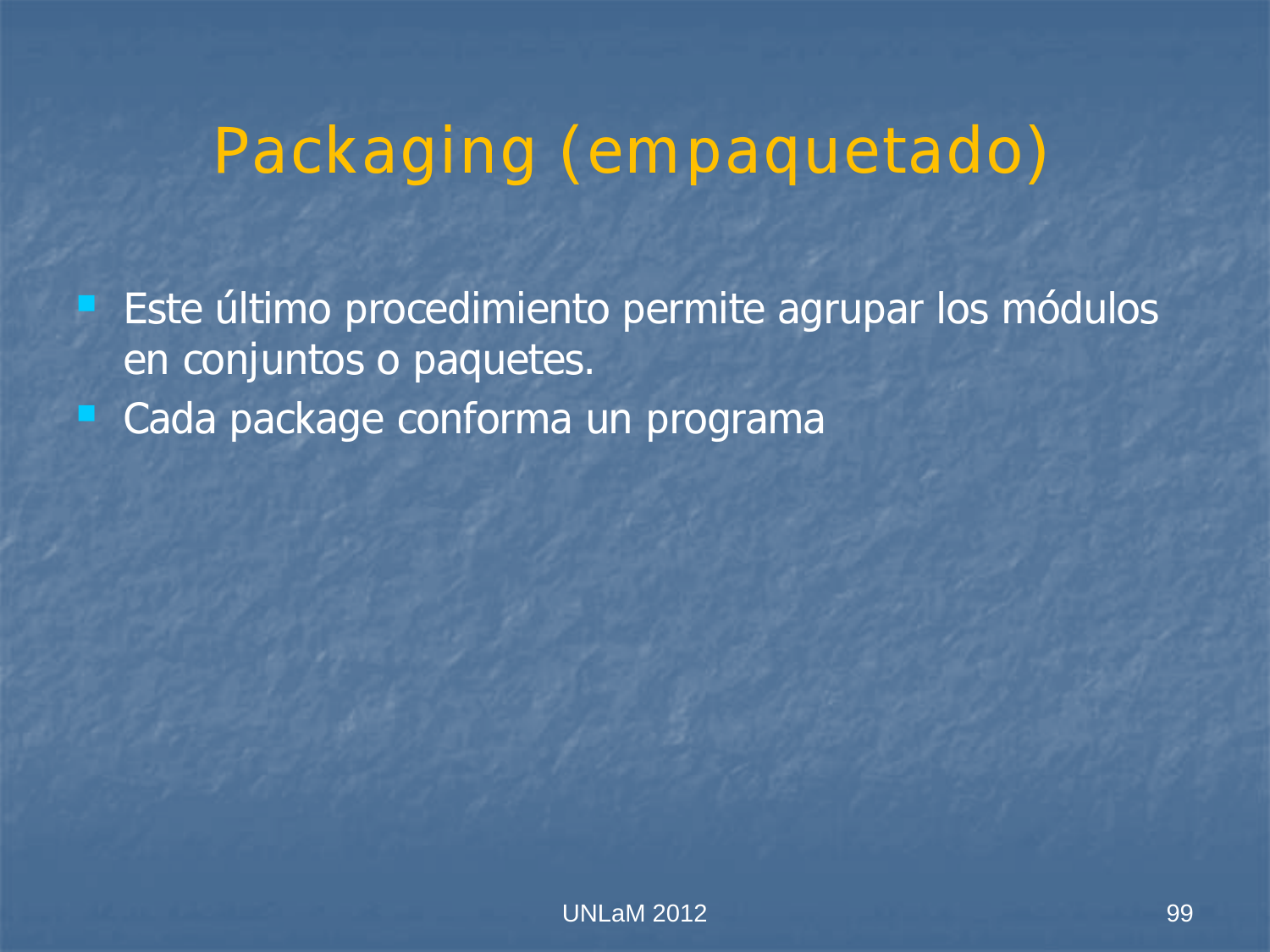

# Packaging (empaquetado)
Este último procedimiento permite agrupar los módulos en conjuntos o paquetes.
Cada package conforma un programa
UNLaM 2012
99